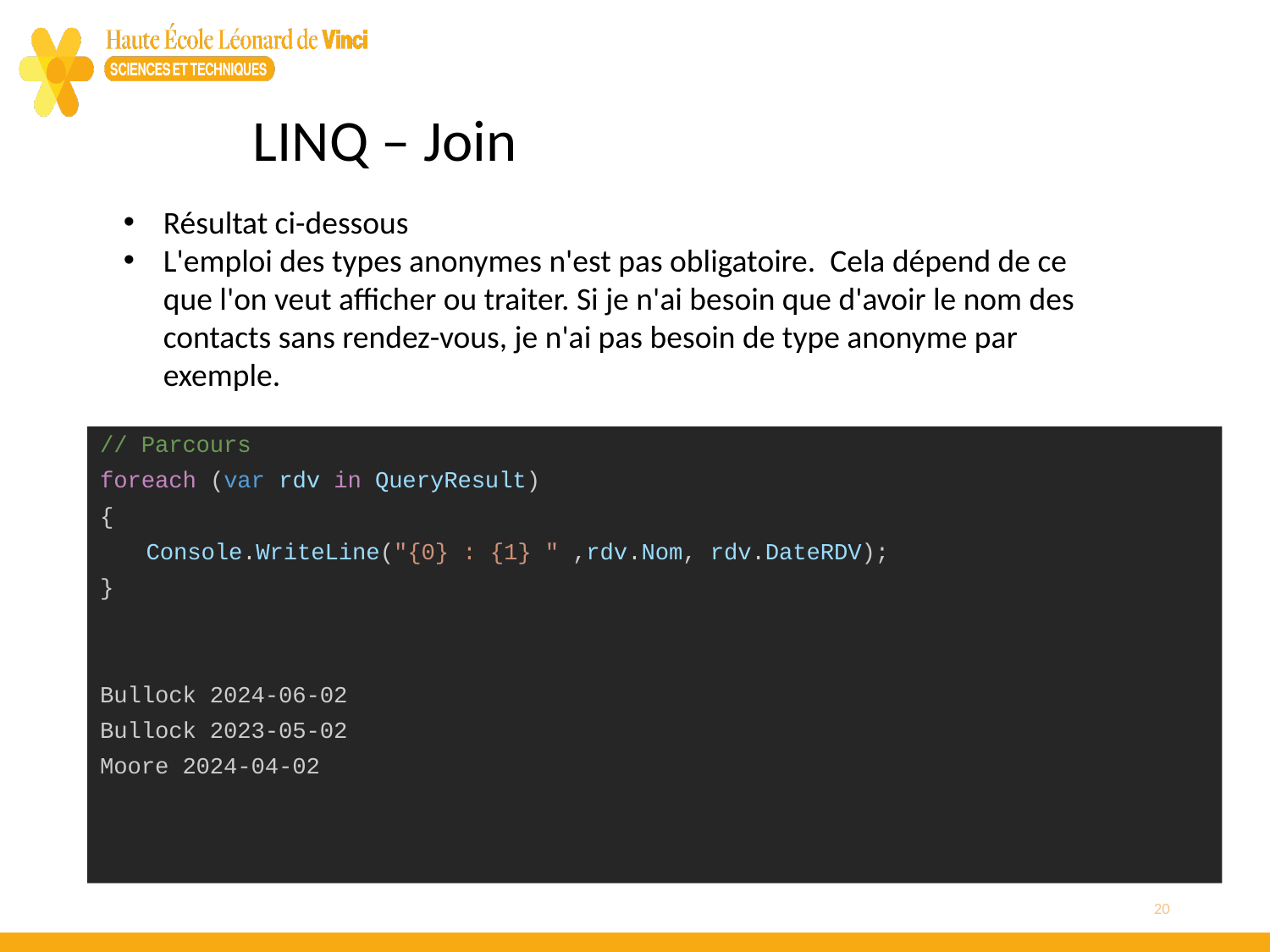

# LINQ – Join
Résultat ci-dessous
L'emploi des types anonymes n'est pas obligatoire.  Cela dépend de ce que l'on veut afficher ou traiter. Si je n'ai besoin que d'avoir le nom des contacts sans rendez-vous, je n'ai pas besoin de type anonyme par exemple.
// Parcours
foreach (var rdv in QueryResult)
{
  Console.WriteLine("{0} : {1} " ,rdv.Nom, rdv.DateRDV);
}

Bullock 2024-06-02
Bullock 2023-05-02
Moore 2024-04-02

20